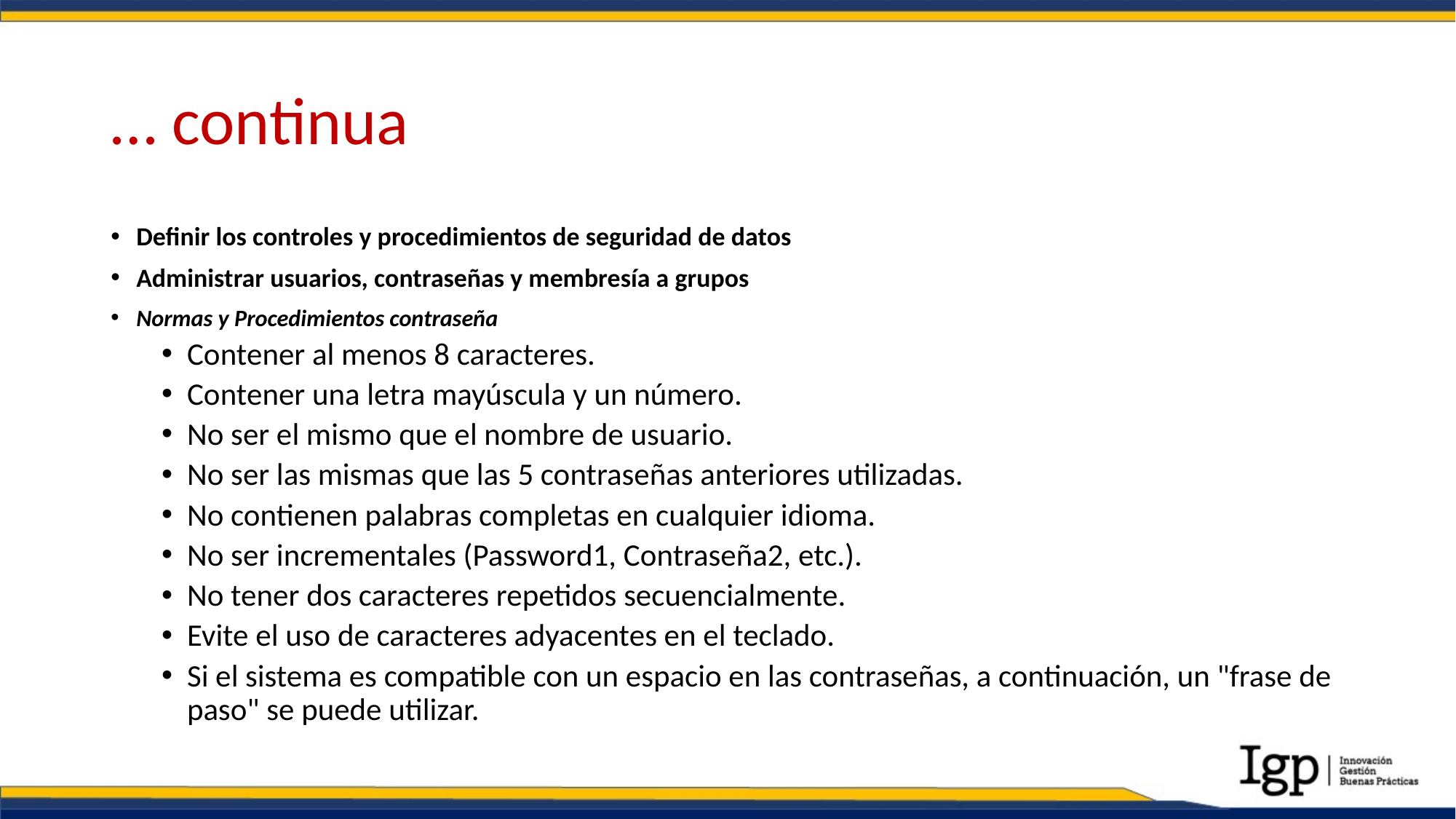

# … continua
Definir los controles y procedimientos de seguridad de datos
Administrar usuarios, contraseñas y membresía a grupos
Normas y Procedimientos contraseña
Contener al menos 8 caracteres.
Contener una letra mayúscula y un número.
No ser el mismo que el nombre de usuario.
No ser las mismas que las 5 contraseñas anteriores utilizadas.
No contienen palabras completas en cualquier idioma.
No ser incrementales (Password1, Contraseña2, etc.).
No tener dos caracteres repetidos secuencialmente.
Evite el uso de caracteres adyacentes en el teclado.
Si el sistema es compatible con un espacio en las contraseñas, a continuación, un "frase de paso" se puede utilizar.